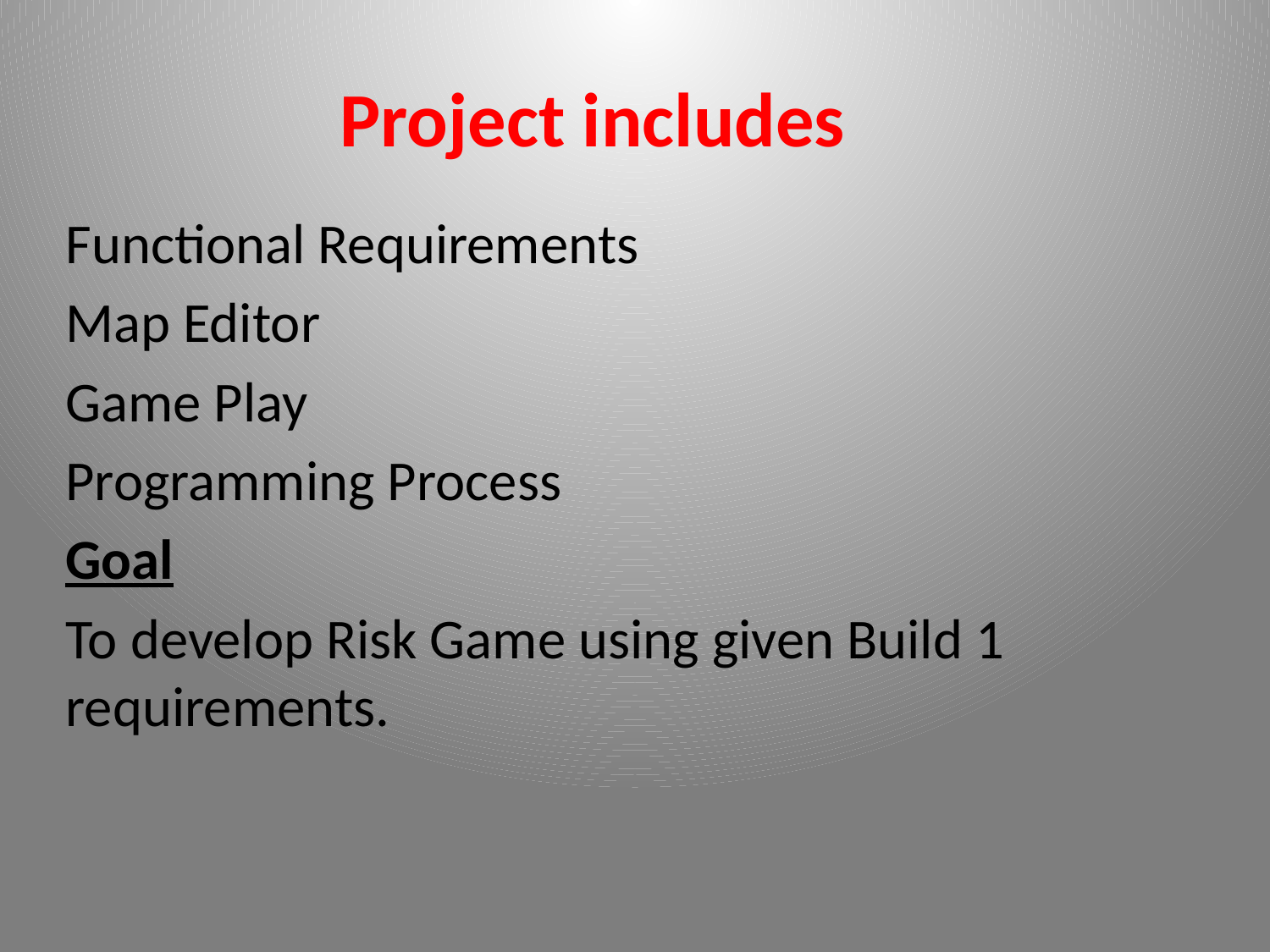

# Project includes
Functional Requirements
Map Editor
Game Play
Programming Process
Goal
To develop Risk Game using given Build 1 requirements.